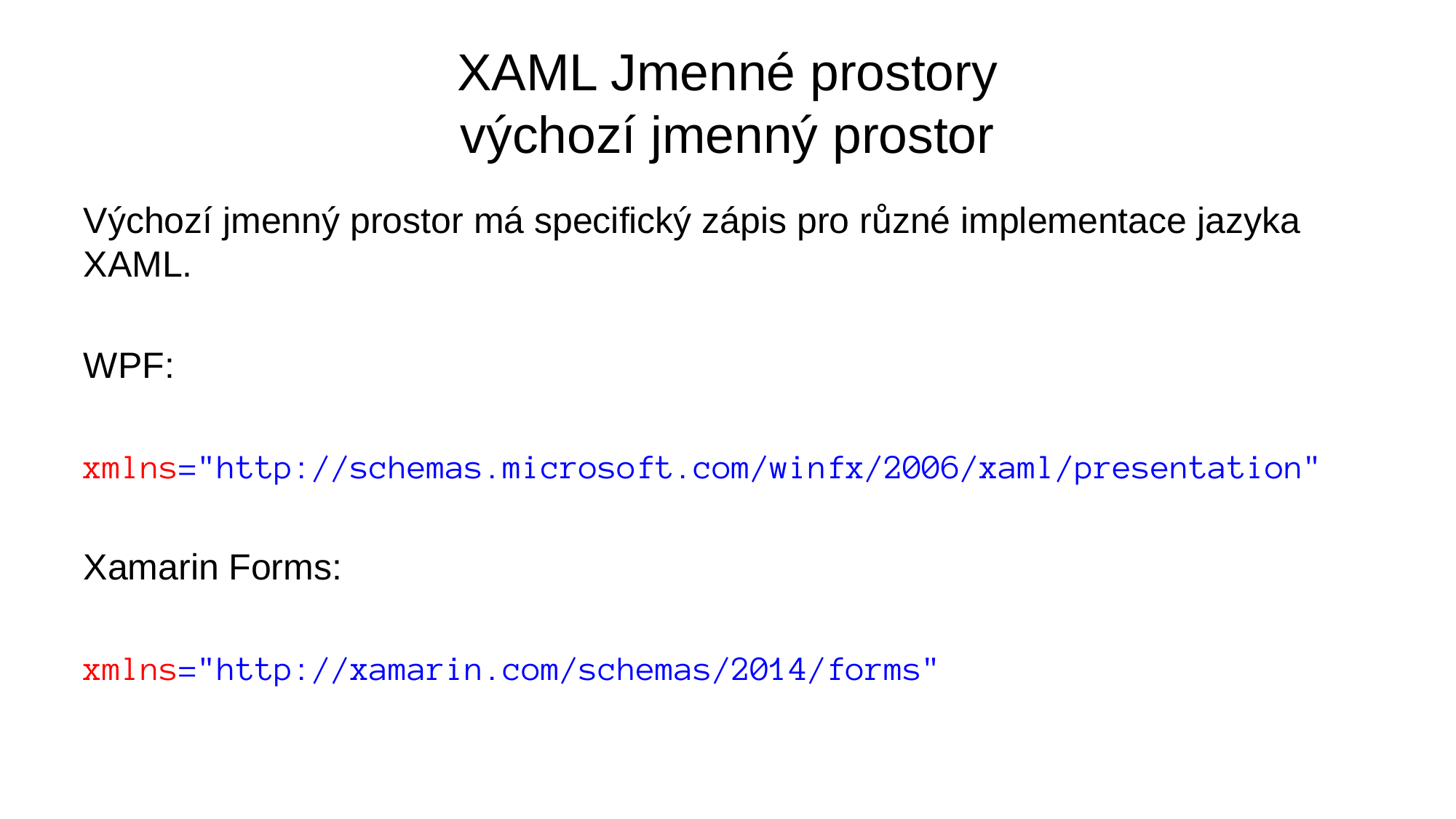

# XAML Jmenné prostory výchozí jmenný prostor
Výchozí jmenný prostor má specifický zápis pro různé implementace jazyka XAML.

WPF:

xmlns="http://schemas.microsoft.com/winfx/2006/xaml/presentation"

Xamarin Forms:

xmlns="http://xamarin.com/schemas/2014/forms"